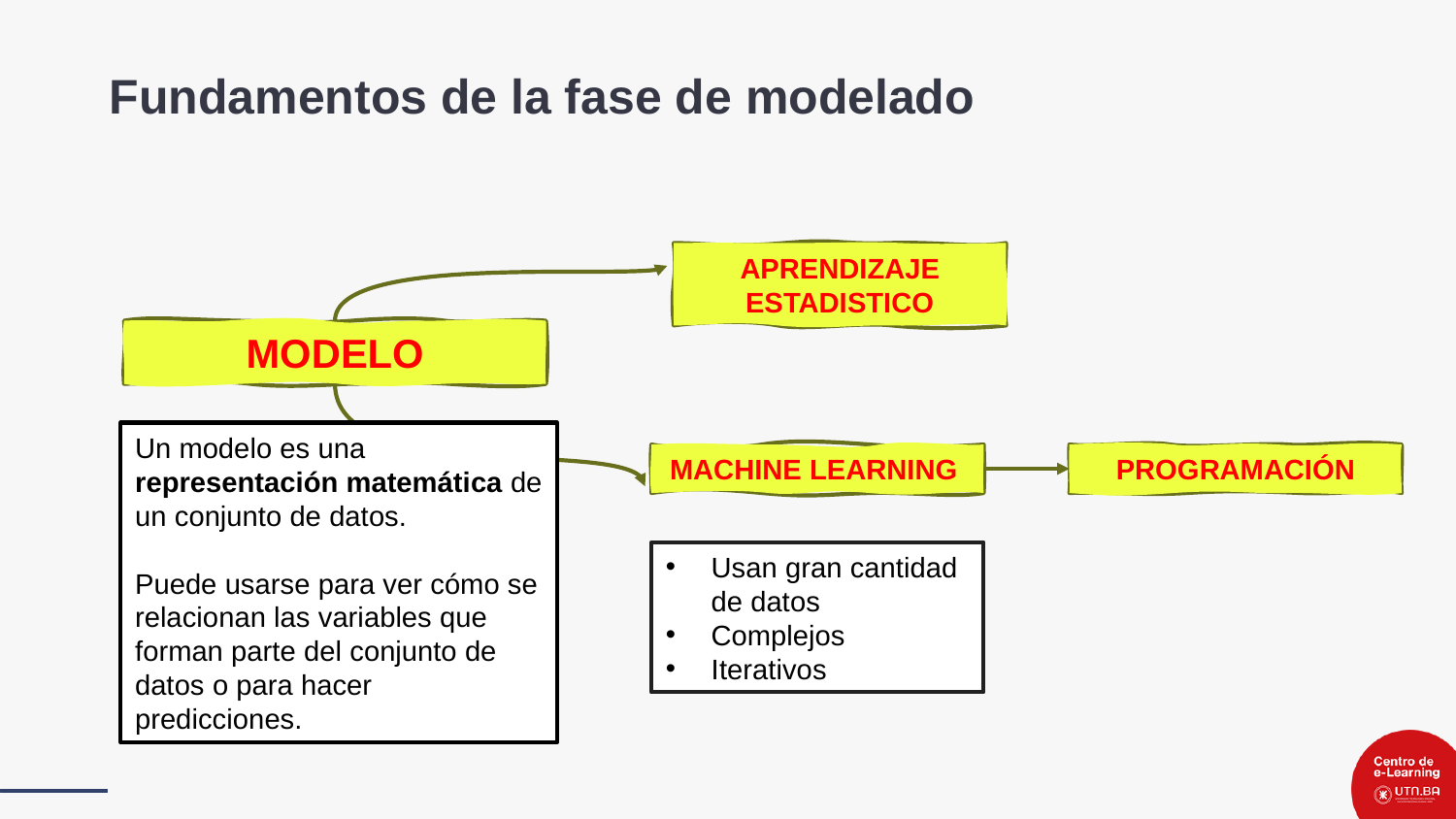

Fundamentos de la fase de modelado
APRENDIZAJE ESTADISTICO
MODELO
Un modelo es una representación matemática de un conjunto de datos.

Puede usarse para ver cómo se relacionan las variables que forman parte del conjunto de datos o para hacer predicciones.
PROGRAMACIÓN
MACHINE LEARNING
Usan gran cantidad de datos
Complejos
Iterativos